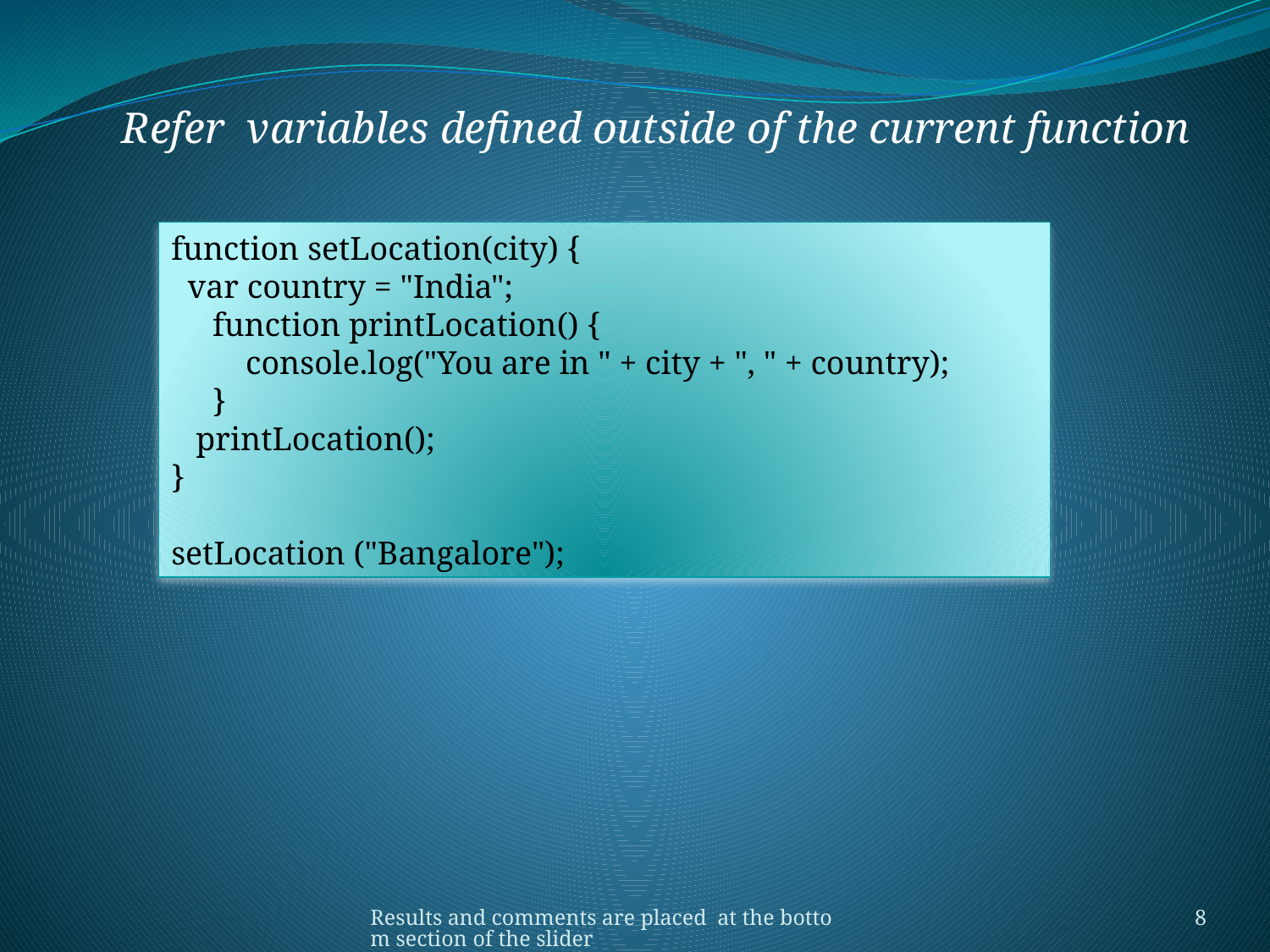

Refer  variables defined outside of the current function

function setLocation(city) {
  var country = "India";
     function printLocation() {
         console.log("You are in " + city + ", " + country);
     }
   printLocation();
}

setLocation ("Bangalore");
Results and comments are placed  at the bottom section of the slider
8